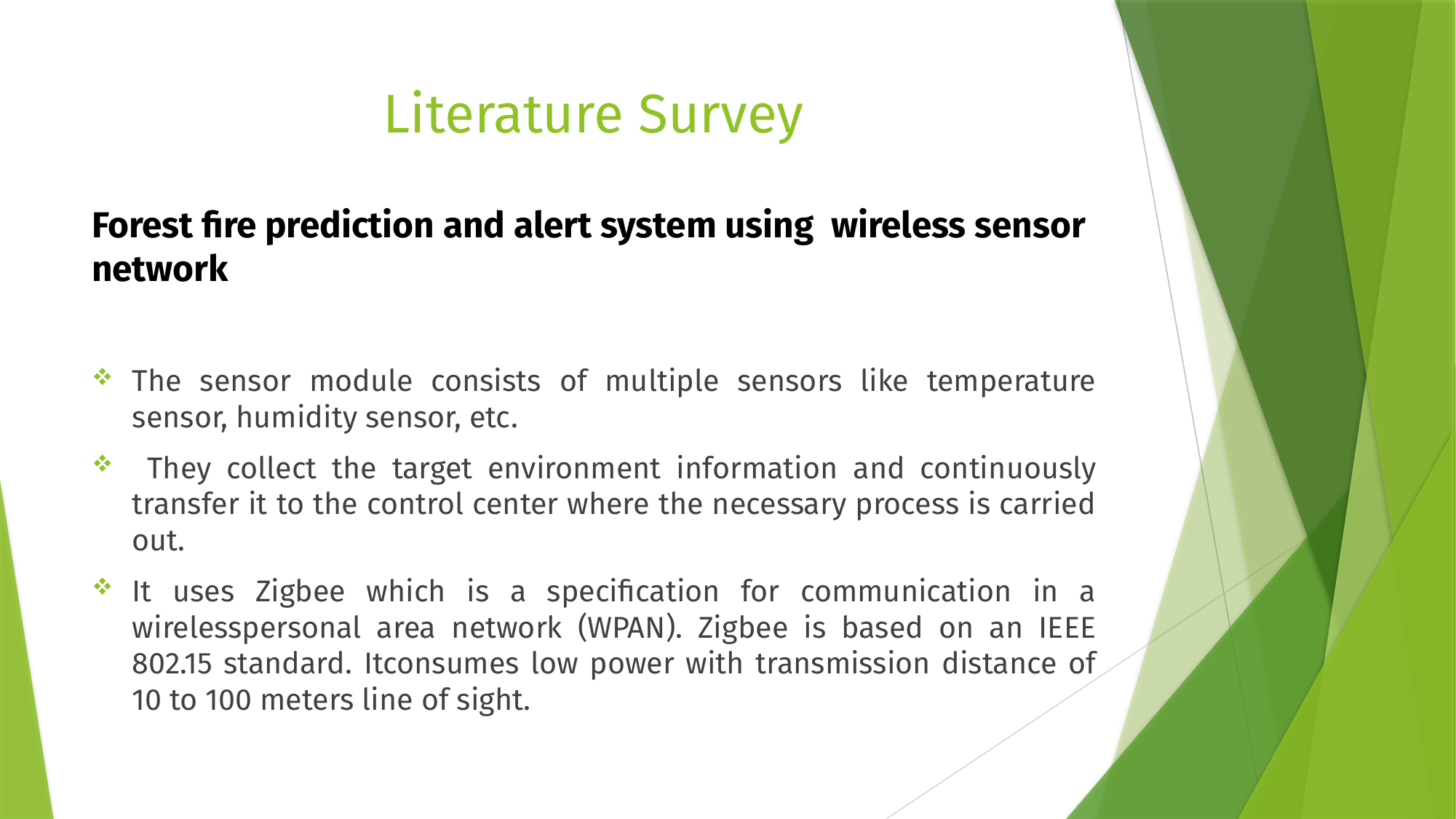

# Literature Survey
Forest fire prediction and alert system using  wireless sensor network

The sensor module consists of multiple sensors like temperature sensor, humidity sensor, etc.
 They collect the target environment information and continuously transfer it to the control center where the necessary process is carried out.
It uses Zigbee which is a specification for communication in a wirelesspersonal area network (WPAN). Zigbee is based on an IEEE 802.15 standard. Itconsumes low power with transmission distance of 10 to 100 meters line of sight.